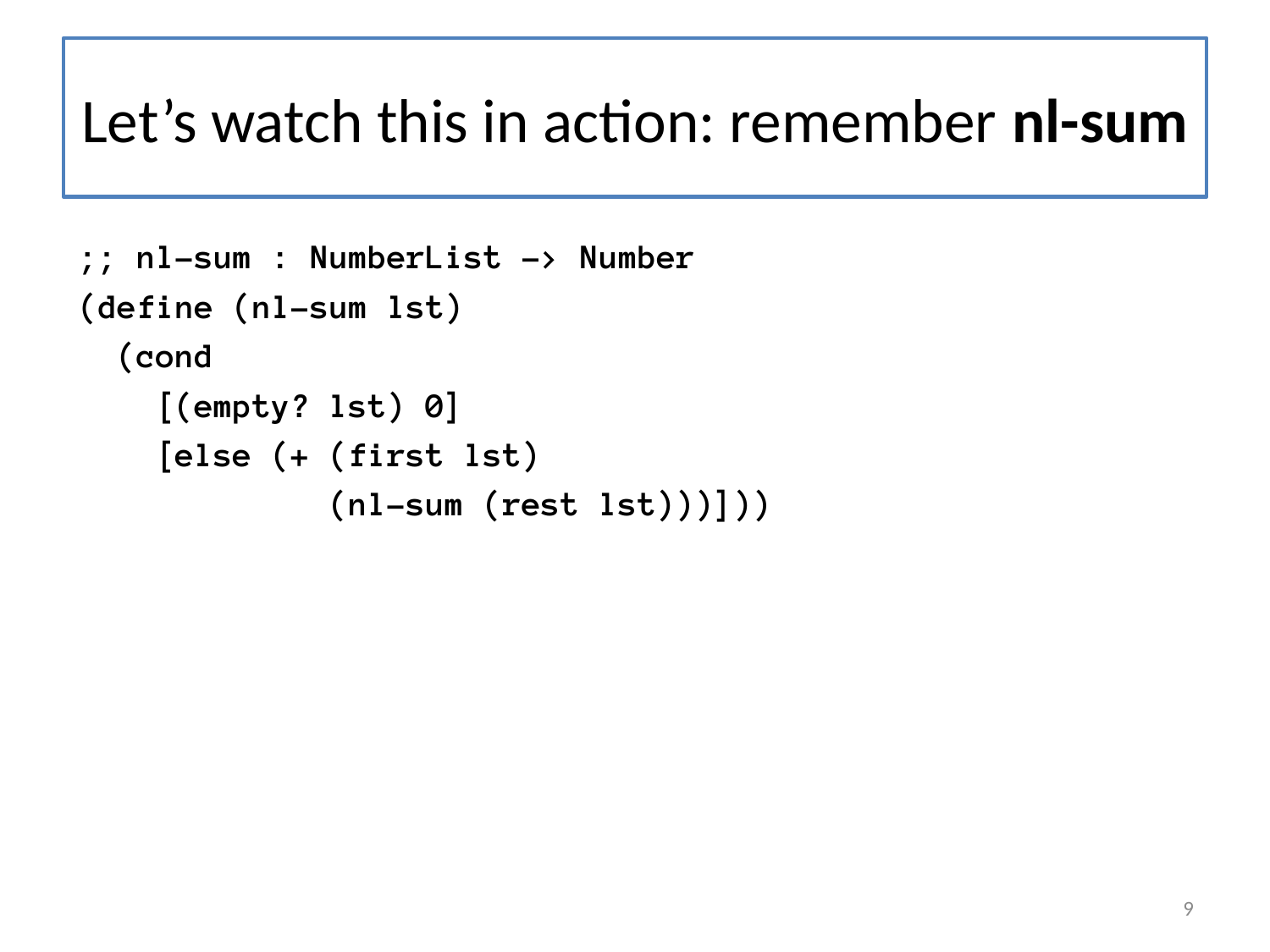

# Let’s watch this in action: remember nl-sum
;; nl-sum : NumberList -> Number
(define (nl-sum lst)
  (cond
    [(empty? lst) 0]
    [else (+ (first lst)
             (nl-sum (rest lst)))]))

9